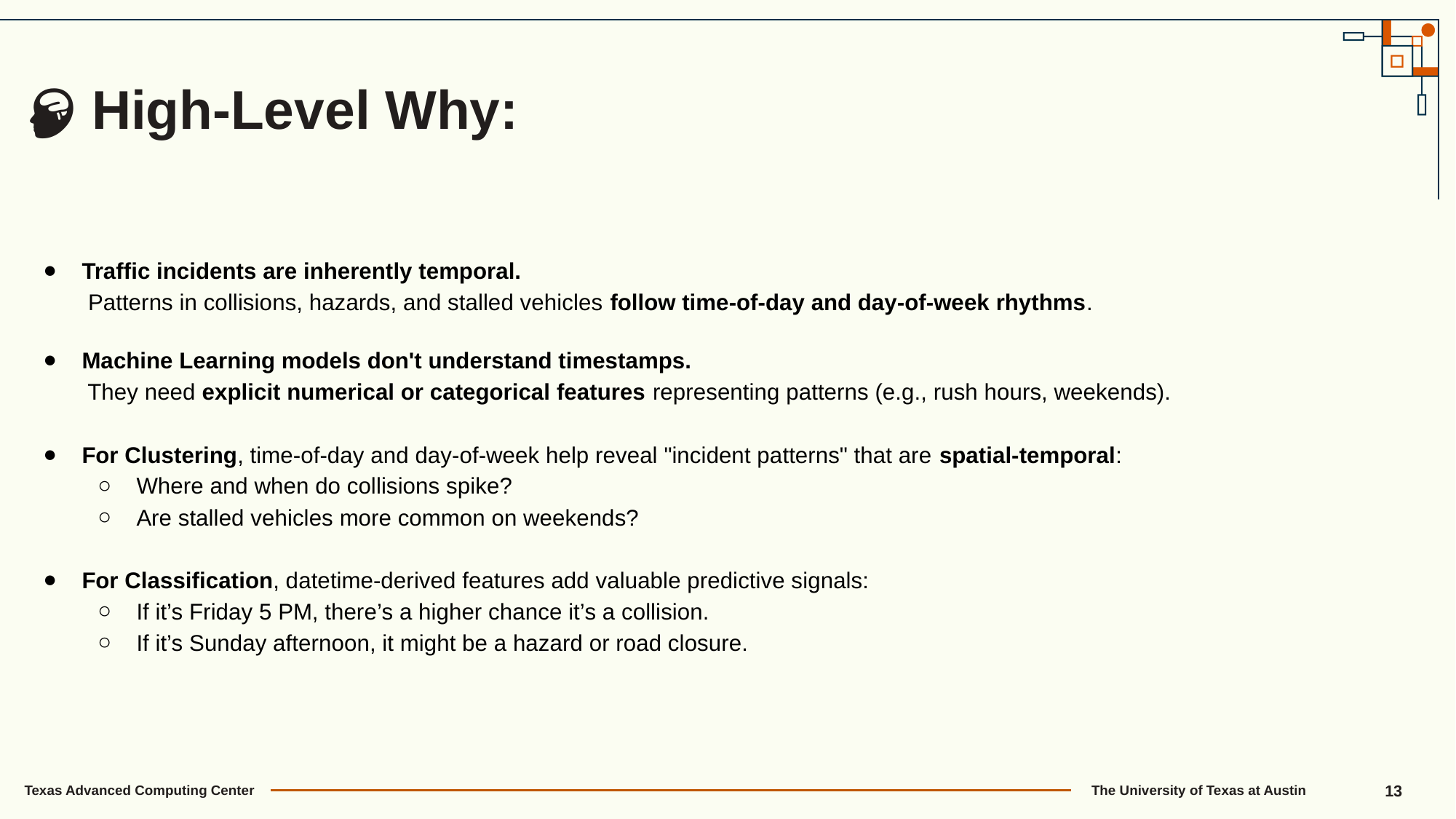

🧠 High-Level Why:

Traffic incidents are inherently temporal.
 Patterns in collisions, hazards, and stalled vehicles follow time-of-day and day-of-week rhythms.
Machine Learning models don't understand timestamps.
 They need explicit numerical or categorical features representing patterns (e.g., rush hours, weekends).
For Clustering, time-of-day and day-of-week help reveal "incident patterns" that are spatial-temporal:
Where and when do collisions spike?
Are stalled vehicles more common on weekends?
For Classification, datetime-derived features add valuable predictive signals:
If it’s Friday 5 PM, there’s a higher chance it’s a collision.
If it’s Sunday afternoon, it might be a hazard or road closure.